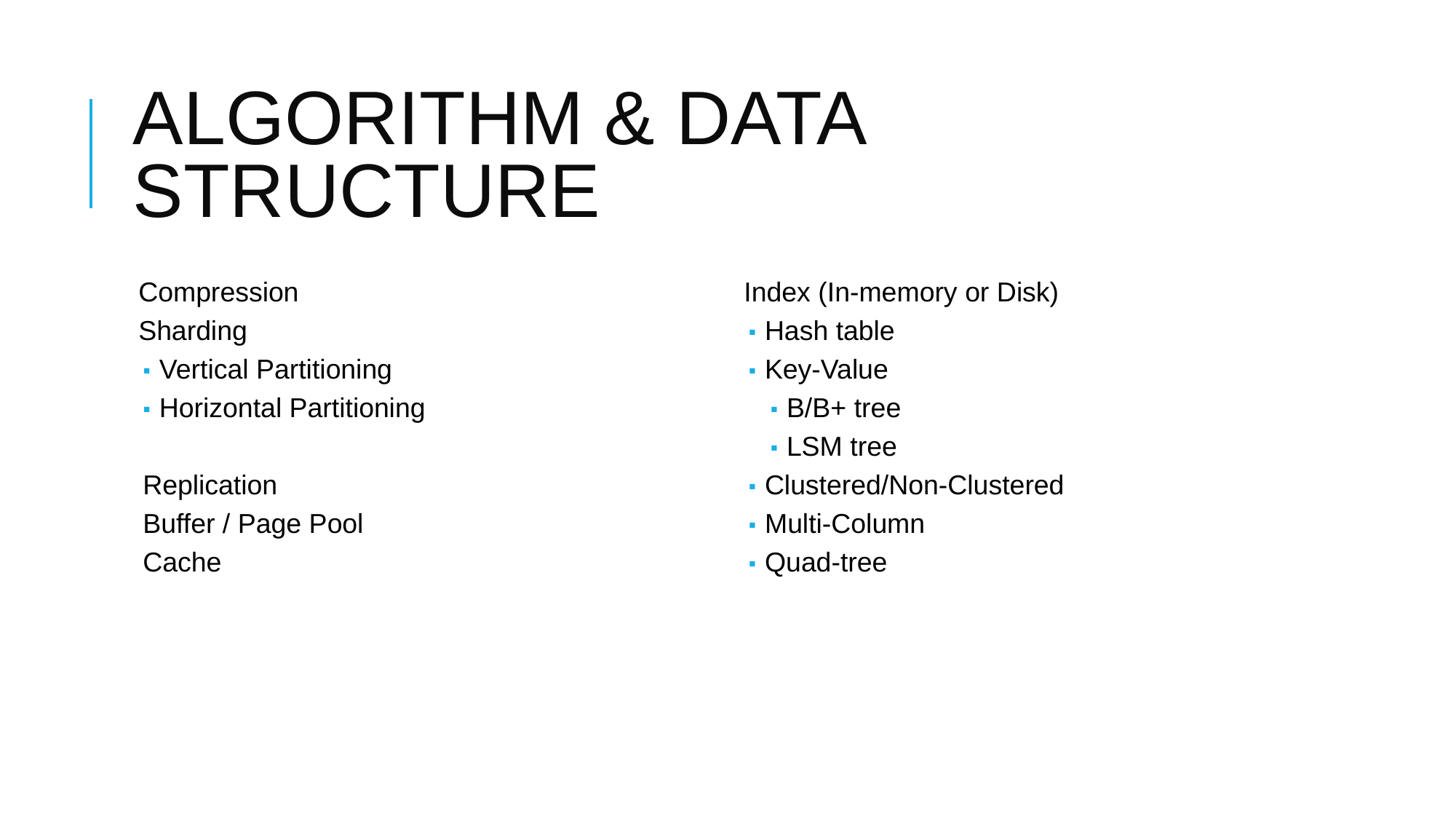

# ALGORITHM & DATA STRUCTURE

Compression
Sharding
Vertical Partitioning
Horizontal Partitioning

Replication
Buffer / Page Pool
Cache
Index (In-memory or Disk)
Hash table
Key-Value
B/B+ tree
LSM tree
Clustered/Non-Clustered
Multi-Column
Quad-tree